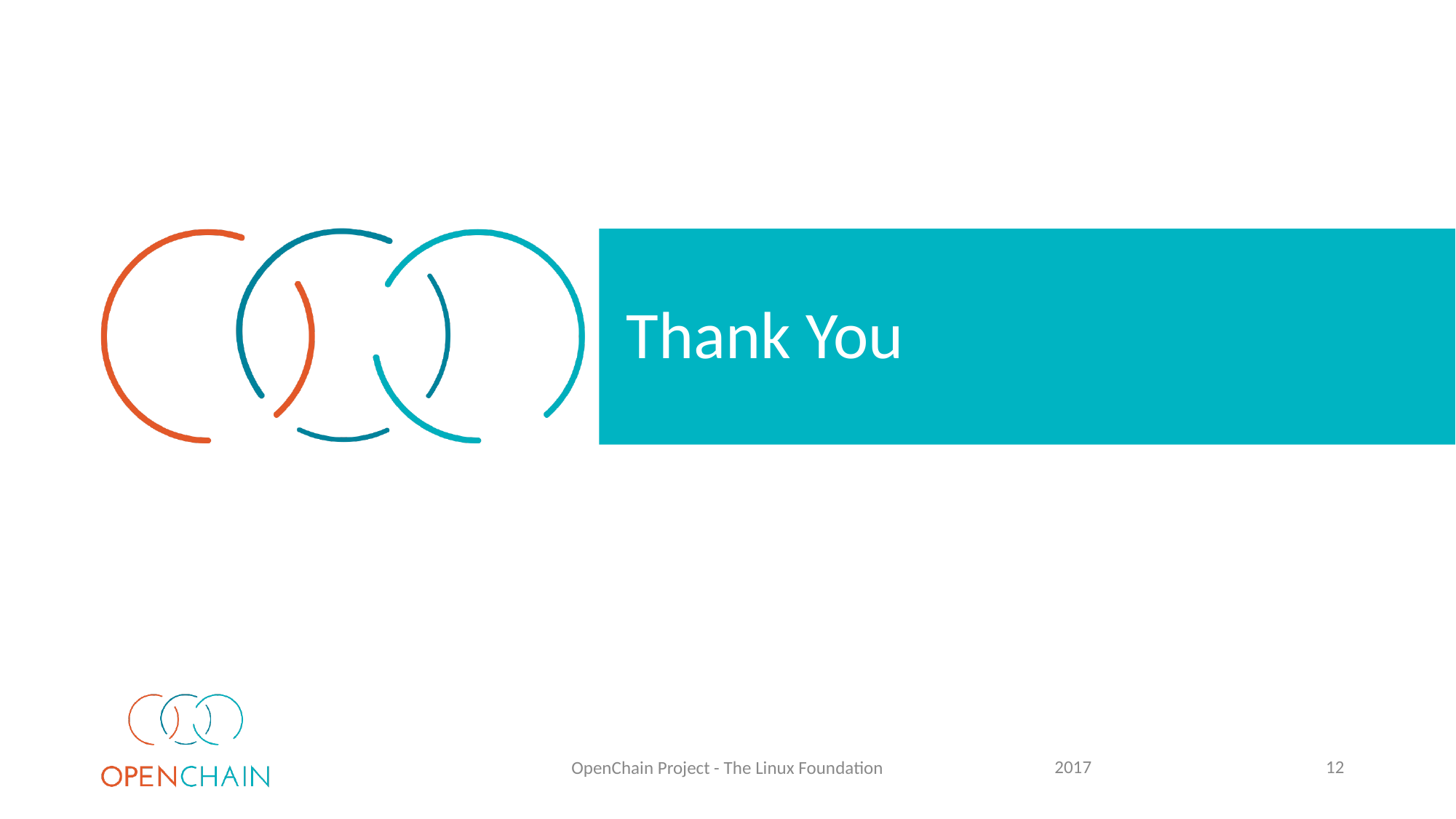

# Thank You
2017
12
OpenChain Project - The Linux Foundation